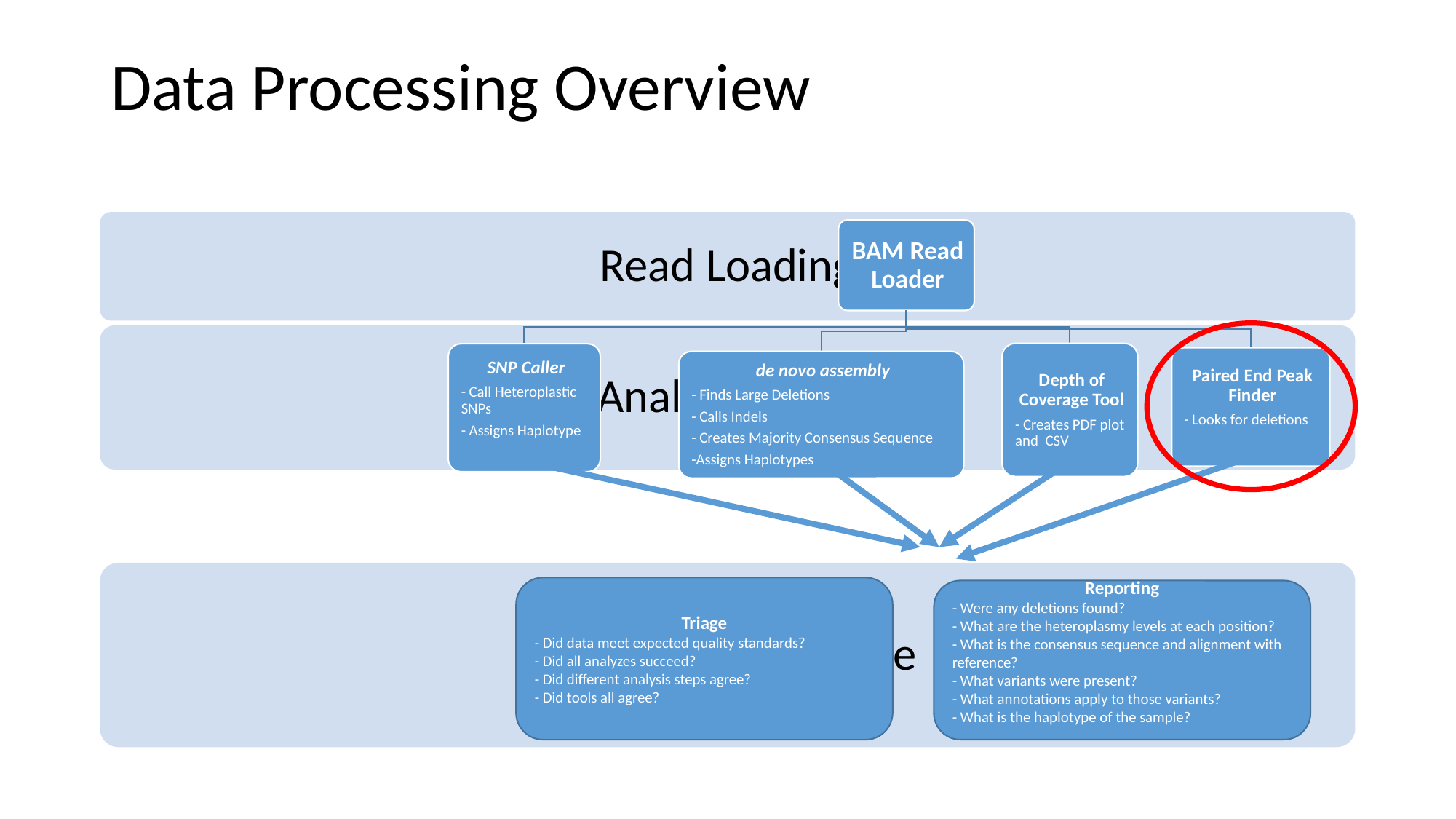

# Data Processing Overview
Combine and Triage
Analysis Tools
Read Loading
BAM Read Loader
de novo assembly
- Finds Large Deletions
- Calls Indels
- Creates Majority Consensus Sequence
-Assigns Haplotypes
SNP Caller
- Call Heteroplastic SNPs
- Assigns Haplotype

Depth of Coverage Tool
- Creates PDF plot and  CSV
Paired End Peak Finder
- Looks for deletions

Triage
- Did data meet expected quality standards?
- Did all analyzes succeed?
- Did different analysis steps agree?
- Did tools all agree?
Reporting
- Were any deletions found?
- What are the heteroplasmy levels at each position?
- What is the consensus sequence and alignment with reference?
- What variants were present?
- What annotations apply to those variants?
- What is the haplotype of the sample?